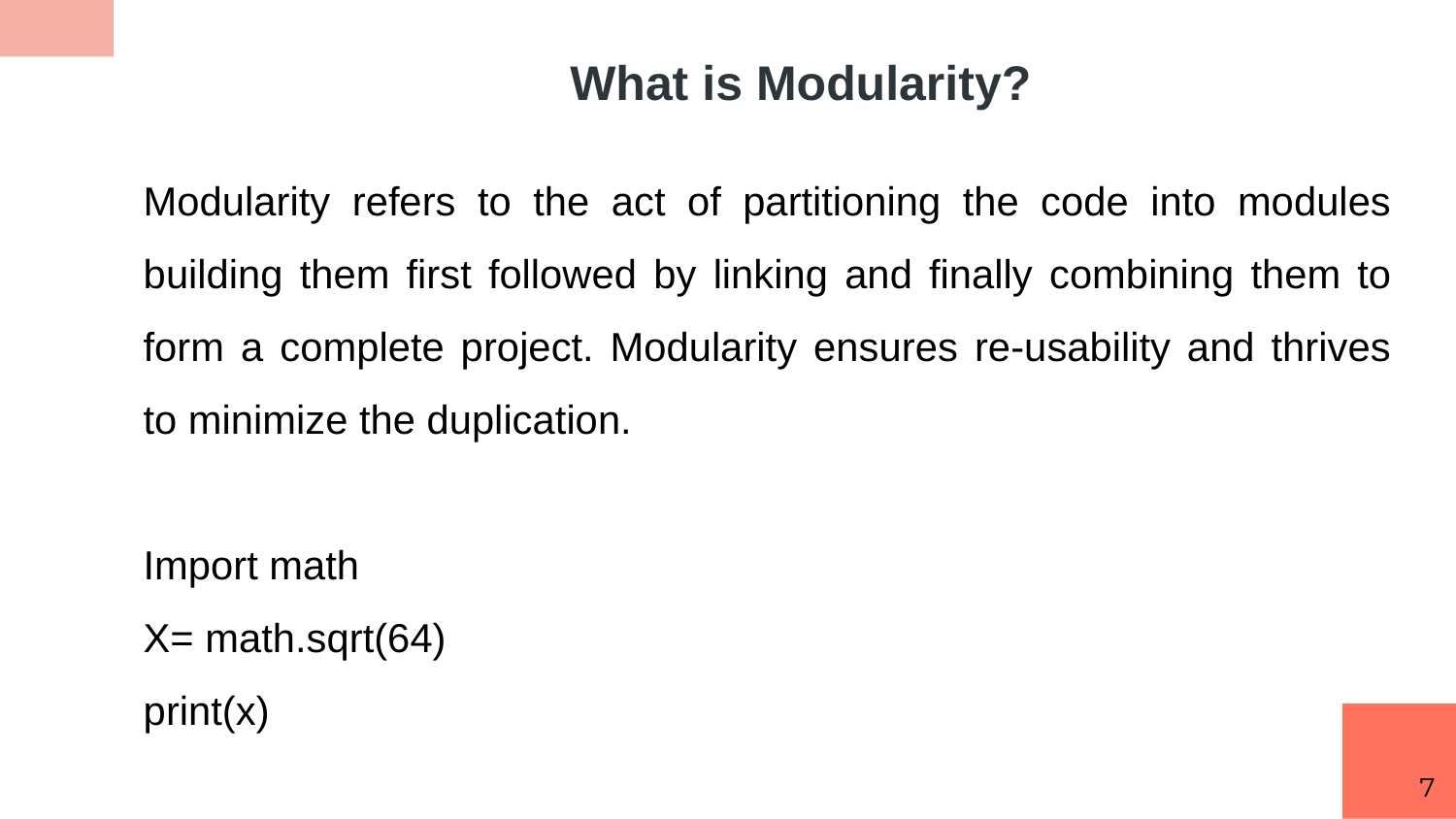

What is Modularity?
Modularity refers to the act of partitioning the code into modules building them first followed by linking and finally combining them to form a complete project. Modularity ensures re-usability and thrives to minimize the duplication.

Import math
X= math.sqrt(64)
print(x)
7